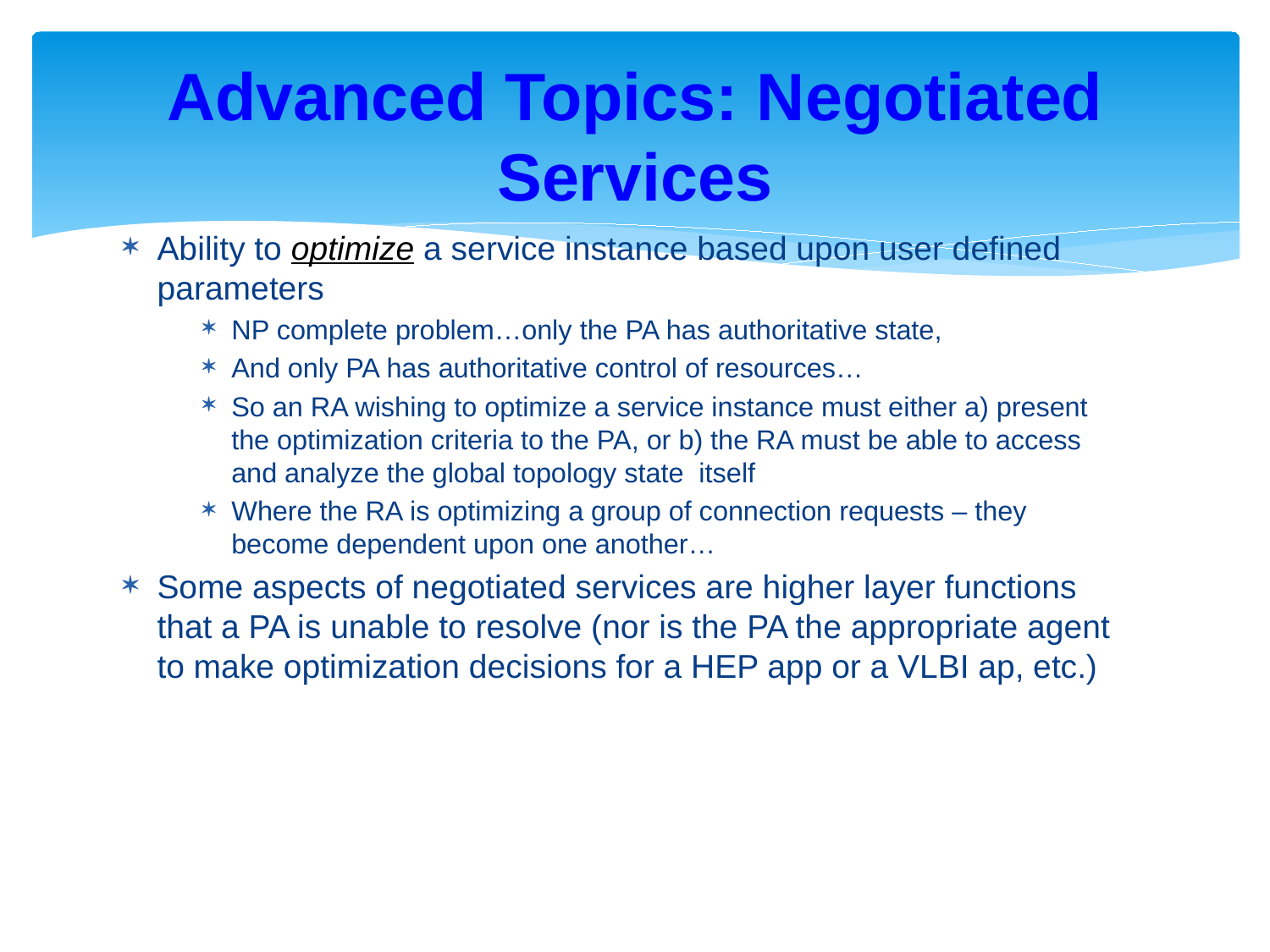

# Advanced Topics: Negotiated Services
Ability to optimize a service instance based upon user defined parameters
NP complete problem…only the PA has authoritative state,
And only PA has authoritative control of resources…
So an RA wishing to optimize a service instance must either a) present the optimization criteria to the PA, or b) the RA must be able to access and analyze the global topology state  itself
Where the RA is optimizing a group of connection requests – they become dependent upon one another…
Some aspects of negotiated services are higher layer functions that a PA is unable to resolve (nor is the PA the appropriate agent to make optimization decisions for a HEP app or a VLBI ap, etc.)